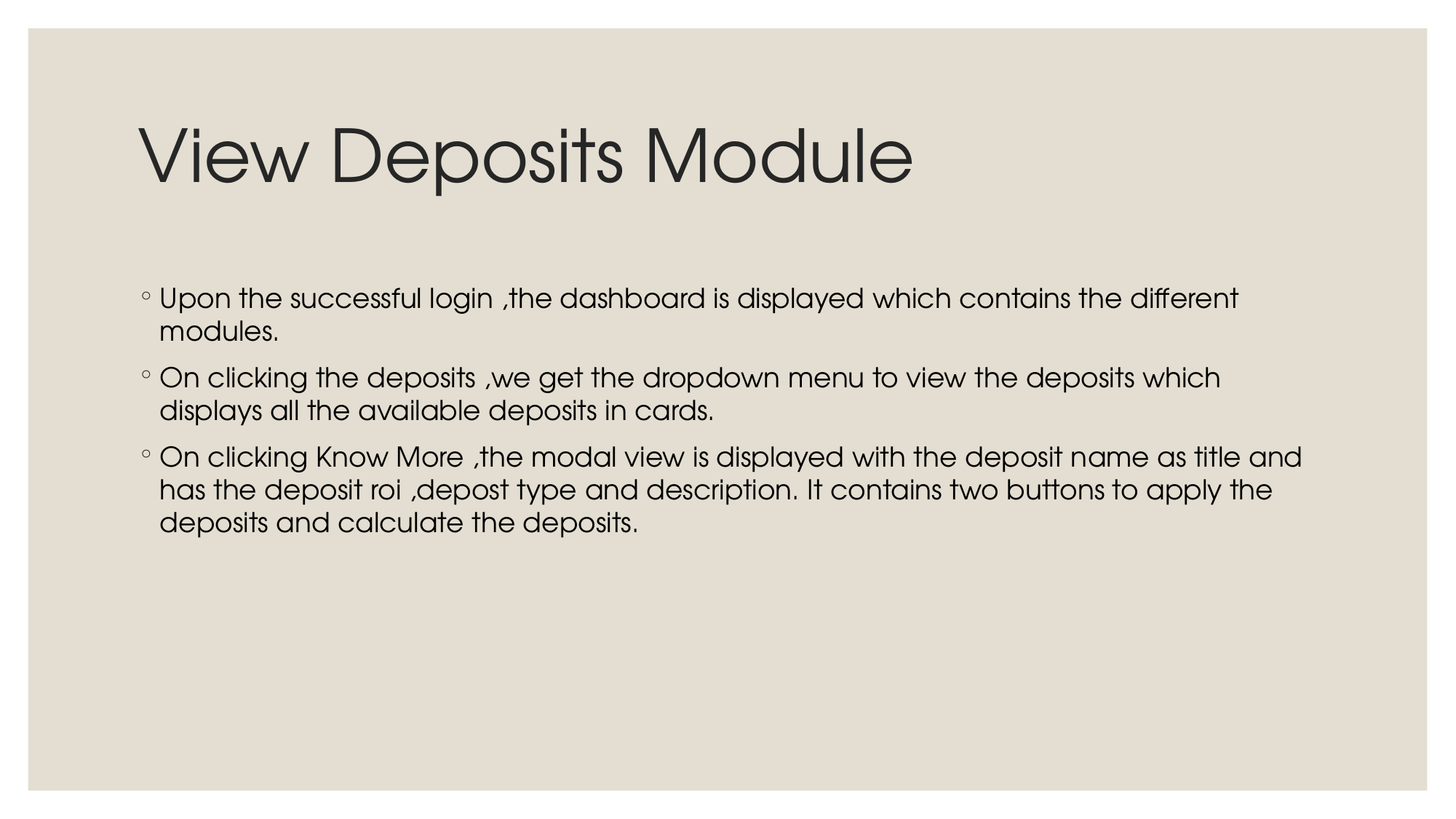

# View Deposits Module
Upon the successful login ,the dashboard is displayed which contains the different modules.
On clicking the deposits ,we get the dropdown menu to view the deposits which displays all the available deposits in cards.
On clicking Know More ,the modal view is displayed with the deposit name as title and has the deposit roi ,depost type and description. It contains two buttons to apply the deposits and calculate the deposits.